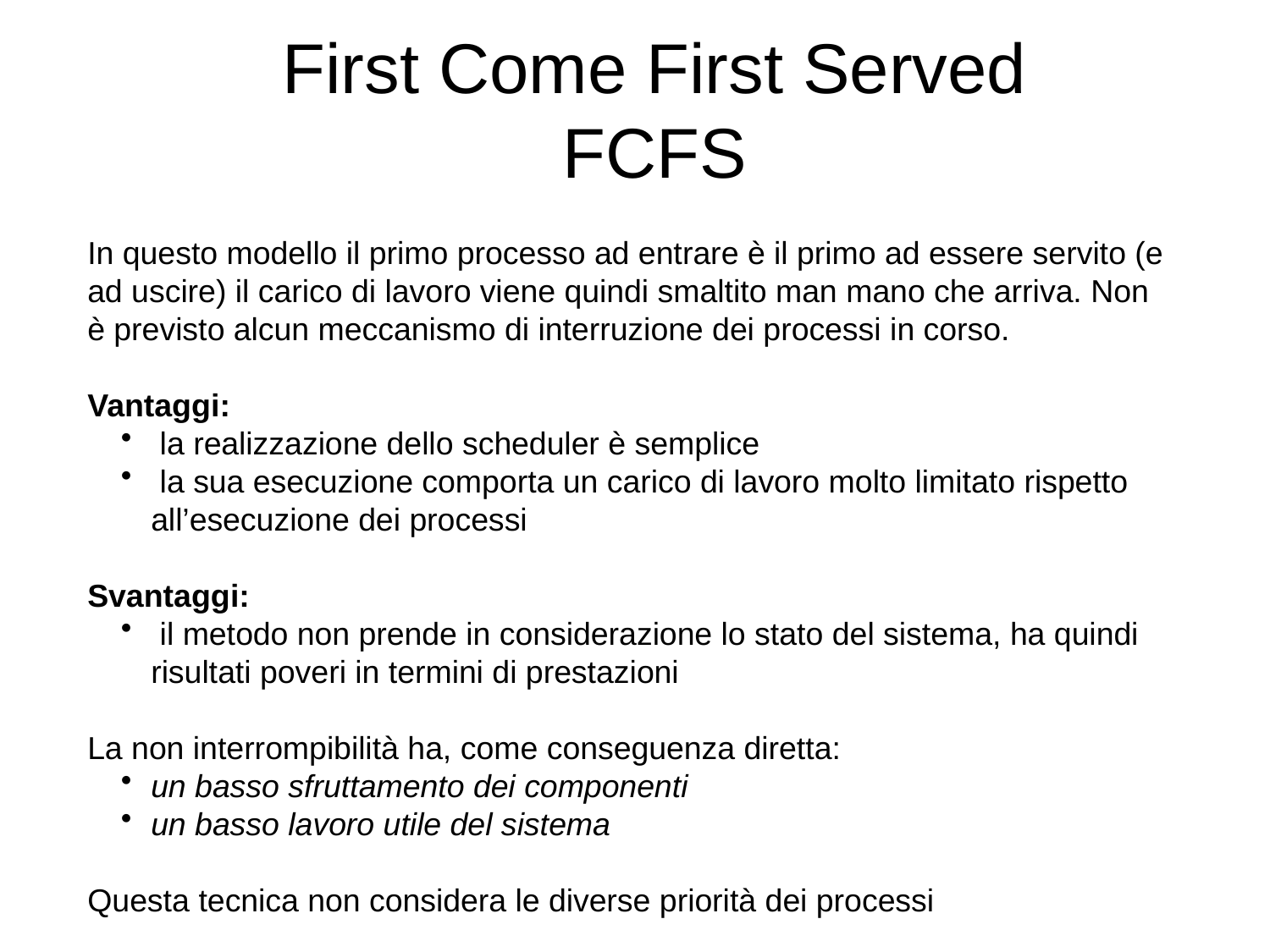

# First Come First Served FCFS
In questo modello il primo processo ad entrare è il primo ad essere servito (e ad uscire) il carico di lavoro viene quindi smaltito man mano che arriva. Non è previsto alcun meccanismo di interruzione dei processi in corso.

Vantaggi:
 la realizzazione dello scheduler è semplice
 la sua esecuzione comporta un carico di lavoro molto limitato rispetto all’esecuzione dei processi

Svantaggi:
 il metodo non prende in considerazione lo stato del sistema, ha quindi risultati poveri in termini di prestazioni

La non interrompibilità ha, come conseguenza diretta:
un basso sfruttamento dei componenti
un basso lavoro utile del sistema

Questa tecnica non considera le diverse priorità dei processi